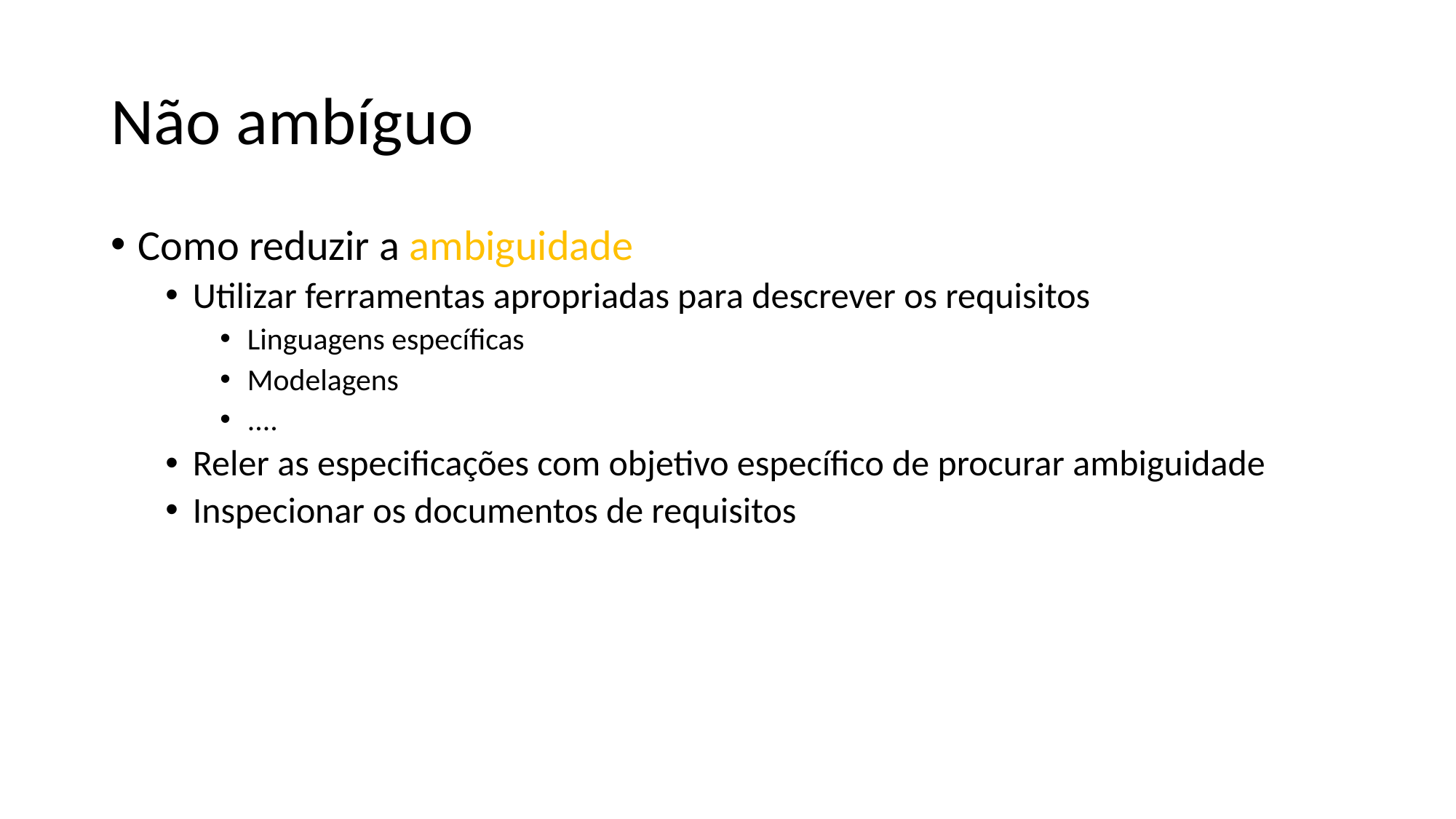

# Não ambíguo
Como reduzir a ambiguidade
Utilizar ferramentas apropriadas para descrever os requisitos
Linguagens específicas
Modelagens
....
Reler as especificações com objetivo específico de procurar ambiguidade
Inspecionar os documentos de requisitos